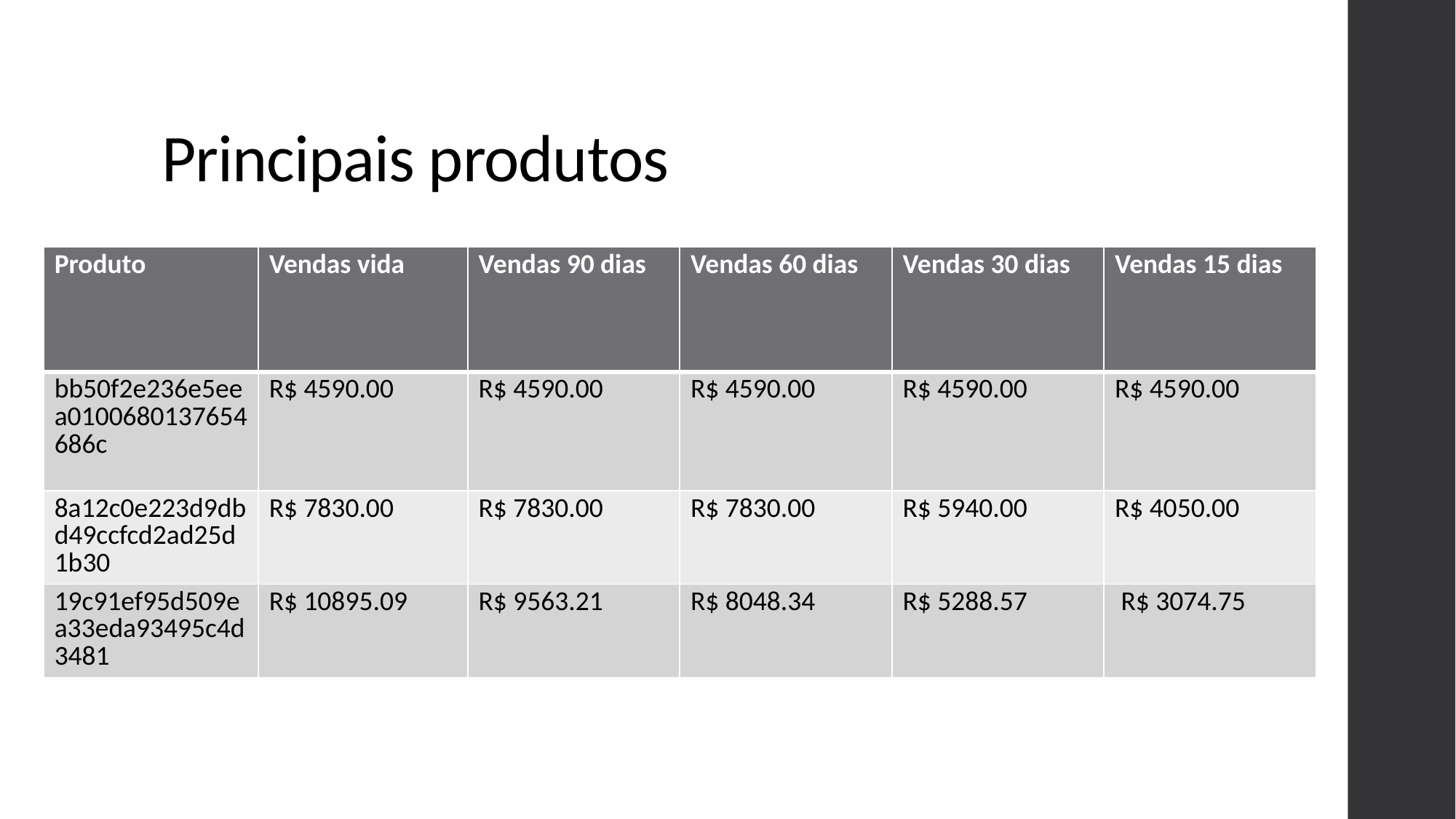

# Principais produtos
| Produto | Vendas vida | Vendas 90 dias | Vendas 60 dias | Vendas 30 dias | Vendas 15 dias |
| --- | --- | --- | --- | --- | --- |
| bb50f2e236e5eea0100680137654686c | R$ 4590.00 | R$ 4590.00 | R$ 4590.00 | R$ 4590.00 | R$ 4590.00 |
| 8a12c0e223d9dbd49ccfcd2ad25d1b30 | R$ 7830.00 | R$ 7830.00 | R$ 7830.00 | R$ 5940.00 | R$ 4050.00 |
| 19c91ef95d509ea33eda93495c4d3481 | R$ 10895.09 | R$ 9563.21 | R$ 8048.34 | R$ 5288.57 | R$ 3074.75 |